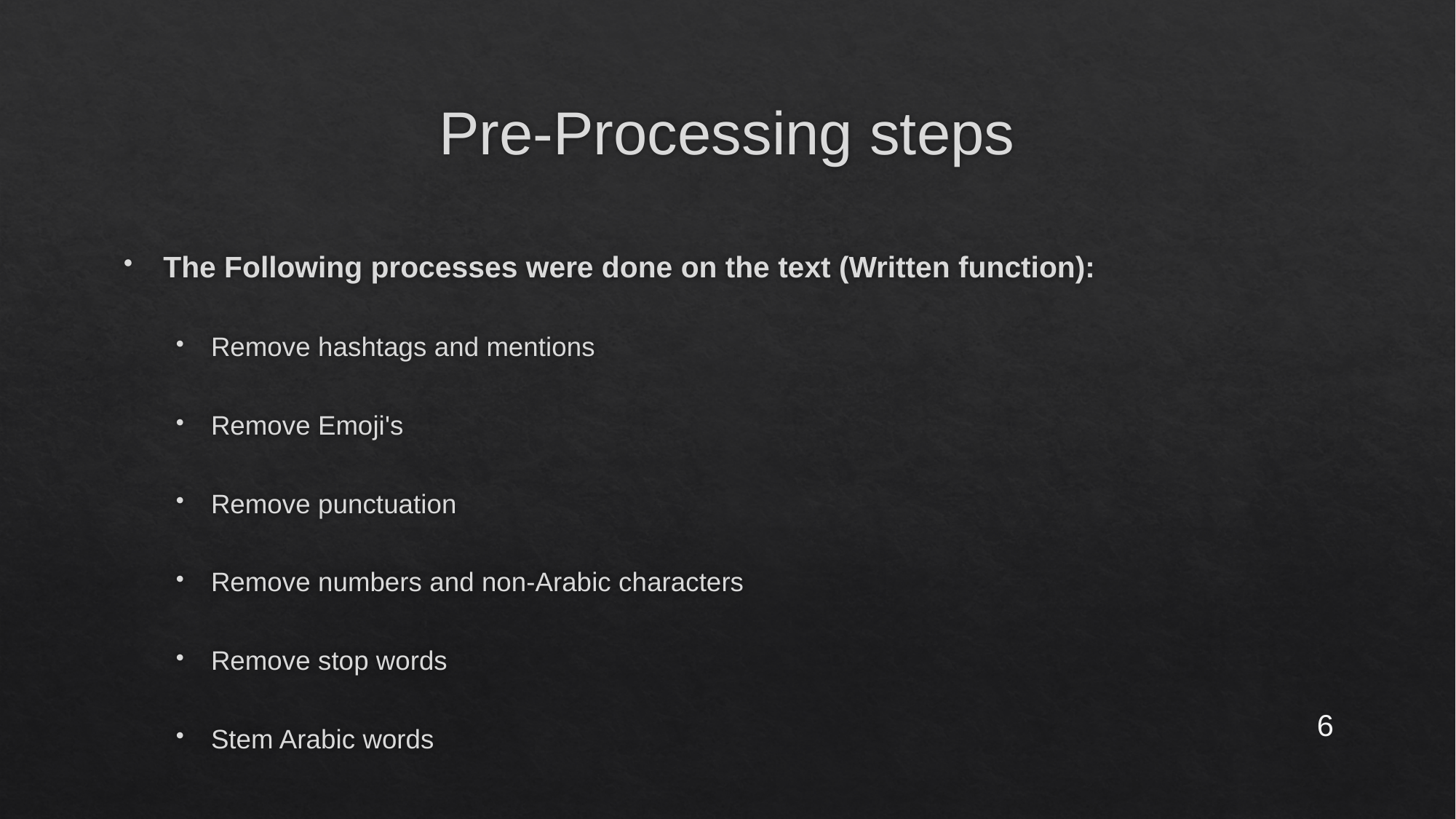

# Pre-Processing steps
The Following processes were done on the text (Written function):
Remove hashtags and mentions
Remove Emoji's
Remove punctuation
Remove numbers and non-Arabic characters
Remove stop words
Stem Arabic words

6